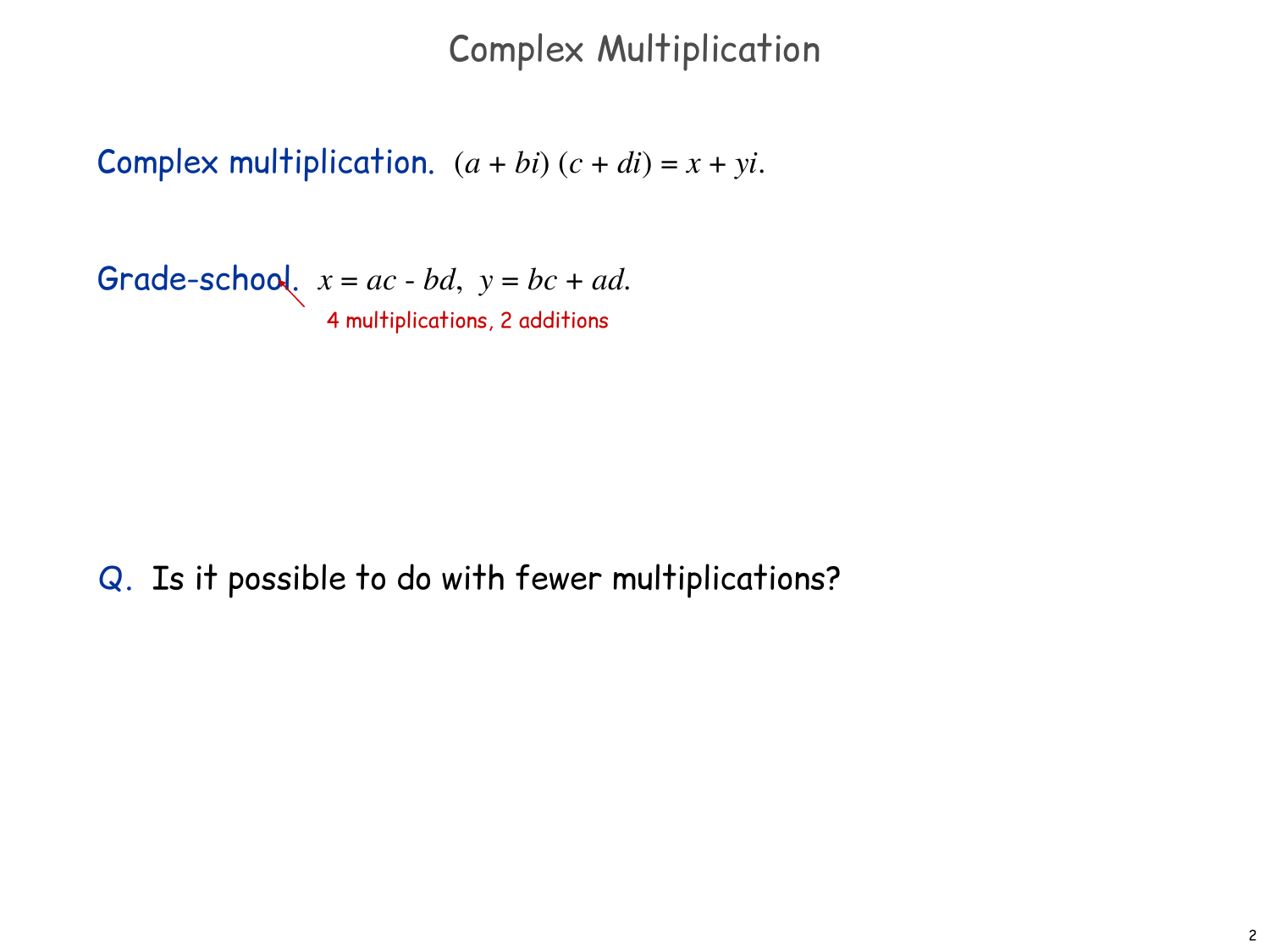

# Complex Multiplication
Complex multiplication.  (a + bi) (c + di) = x + yi.

Grade-school.  x = ac - bd,  y = bc + ad.

Q.  Is it possible to do with fewer multiplications?

4 multiplications, 2 additions
2